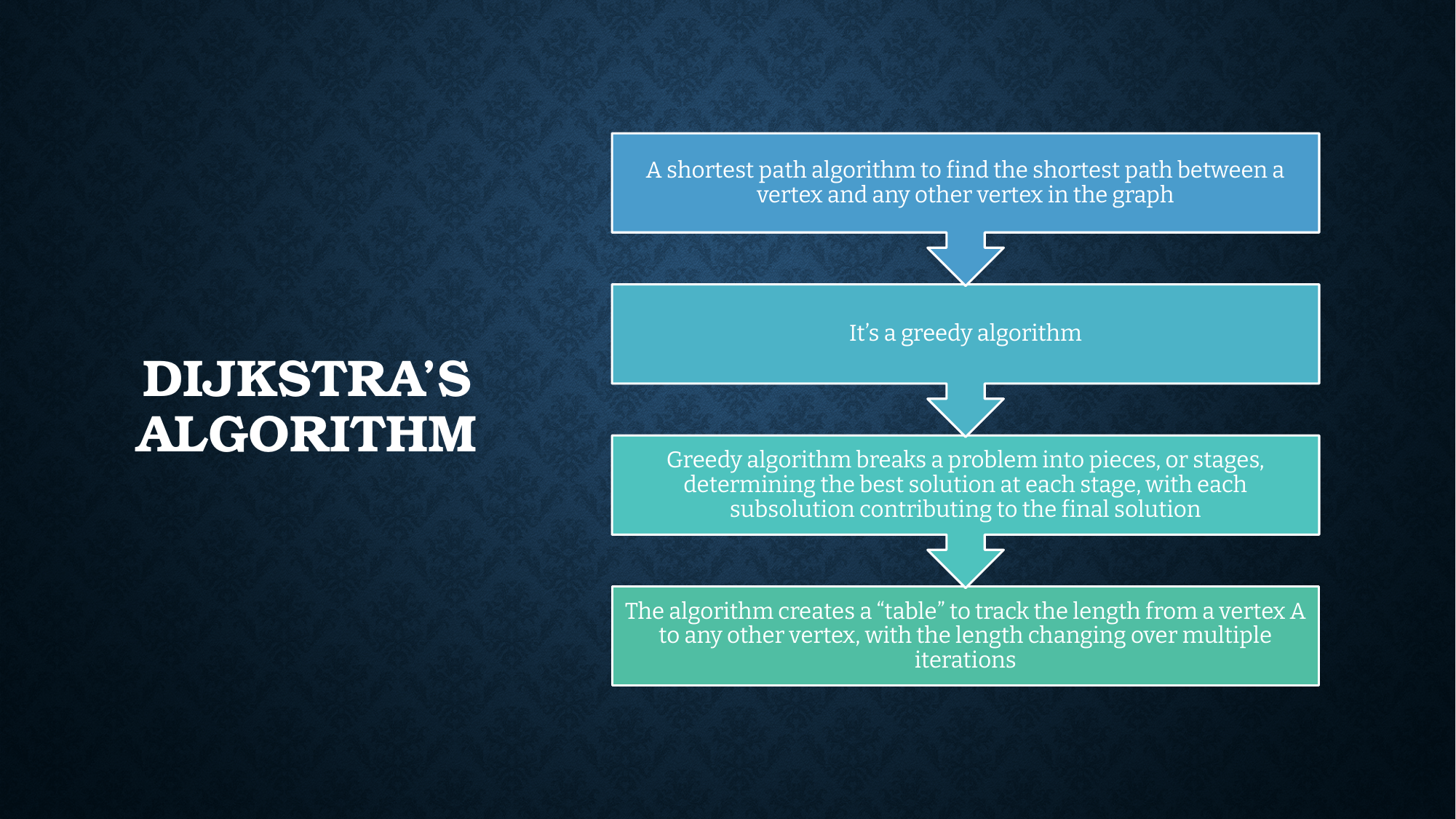

# Dijkstra’s algorithm
The algorithm creates a “table” to track the length from a vertex A to any other vertex, with the length changing over multiple iterations
Greedy algorithm breaks a problem into pieces, or stages, determining the best solution at each stage, with each subsolution contributing to the final solution
It’s a greedy algorithm
A shortest path algorithm to find the shortest path between a vertex and any other vertex in the graph